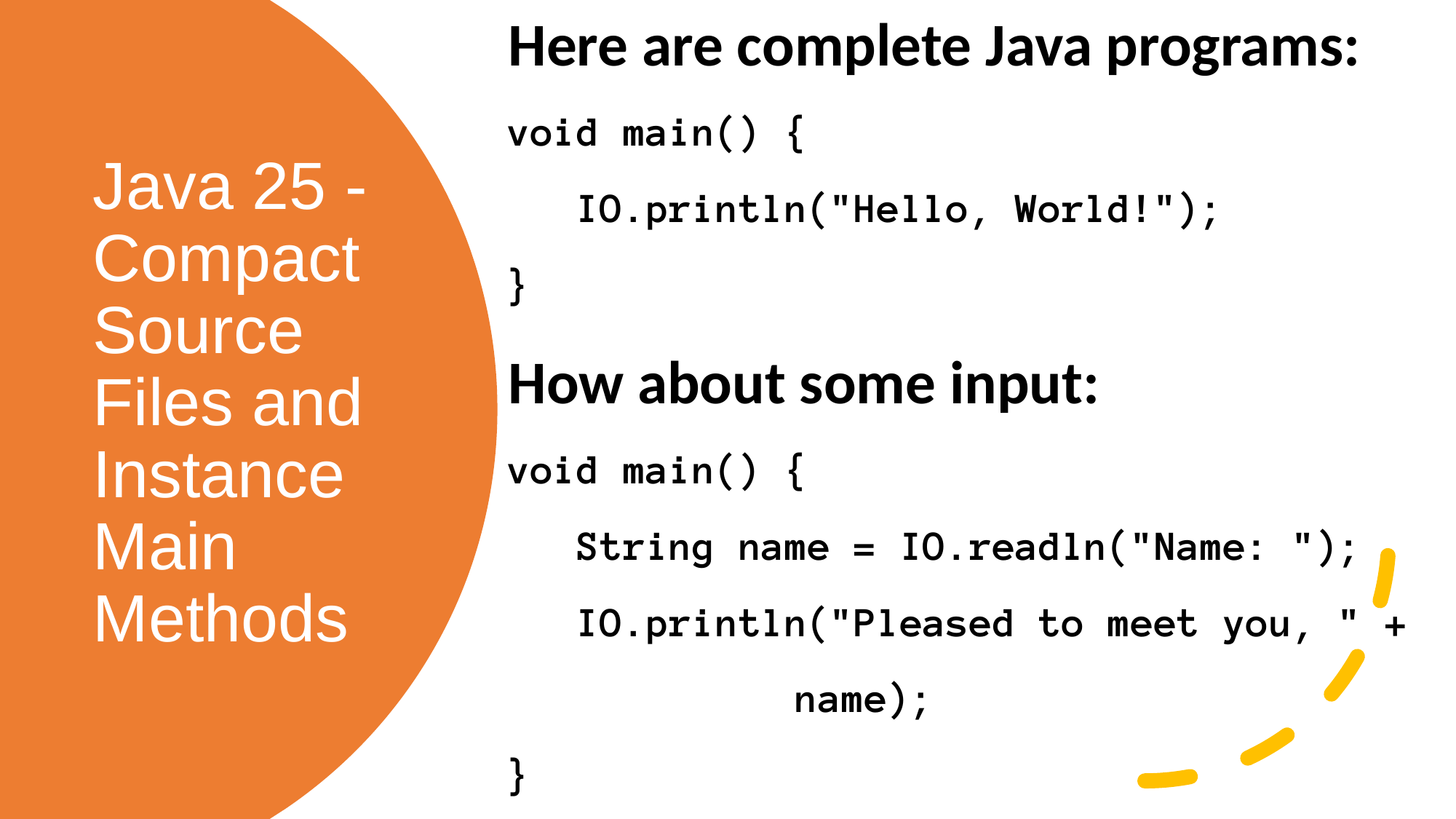

Here are complete Java programs:
void main() {
   IO.println("Hello, World!");
}
How about some input:
void main() {
   String name = IO.readln("Name: ");
   IO.println("Pleased to meet you, " +
		   name);
}

# Java 25 - Compact Source Files and Instance Main Methods